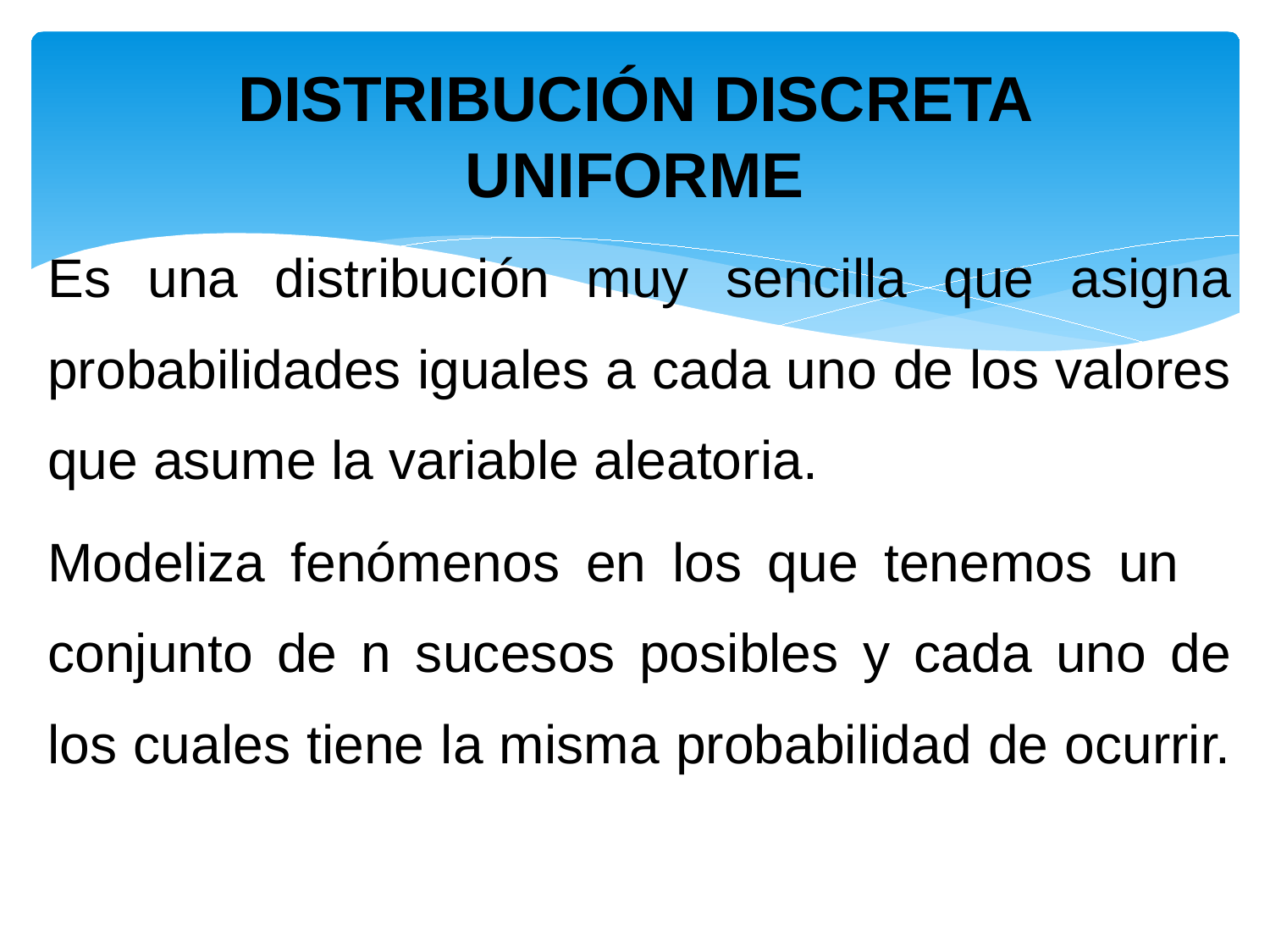

# DISTRIBUCIÓN DISCRETA UNIFORME
Es una distribución muy sencilla que asigna probabilidades iguales a cada uno de los valores que asume la variable aleatoria.
Modeliza fenómenos en los que tenemos un   conjunto de n sucesos posibles y cada uno de los cuales tiene la misma probabilidad de ocurrir.